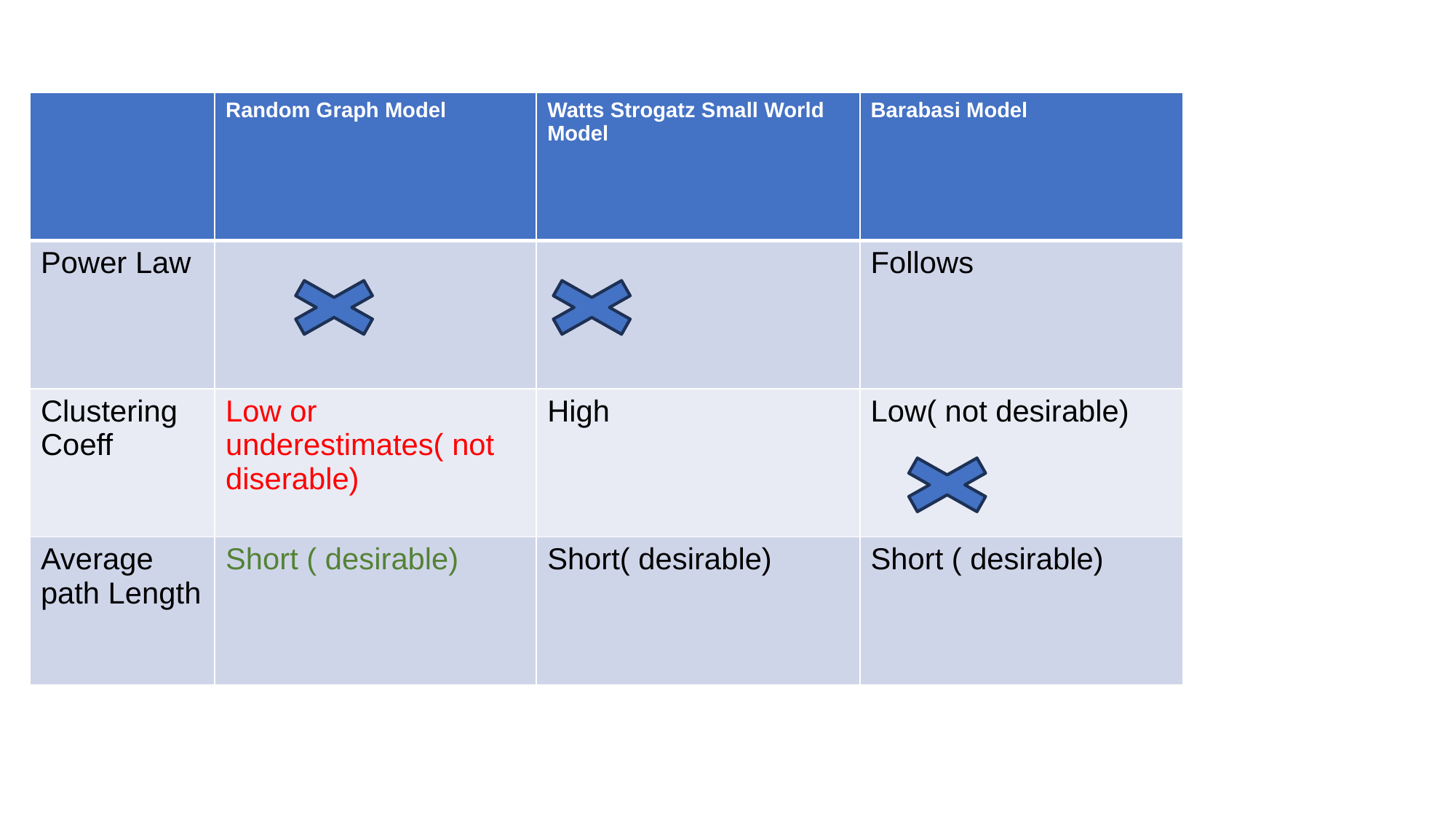

|  |
| --- |
| Power Law |
| Clustering Coeff |
| Average path Length |
| Random Graph Model | Watts Strogatz Small World Model | Barabasi Model |
| --- | --- | --- |
|  |  | Follows |
| Low or underestimates( not diserable) | High | Low( not desirable) |
| Short ( desirable) | Short( desirable) | Short ( desirable) |